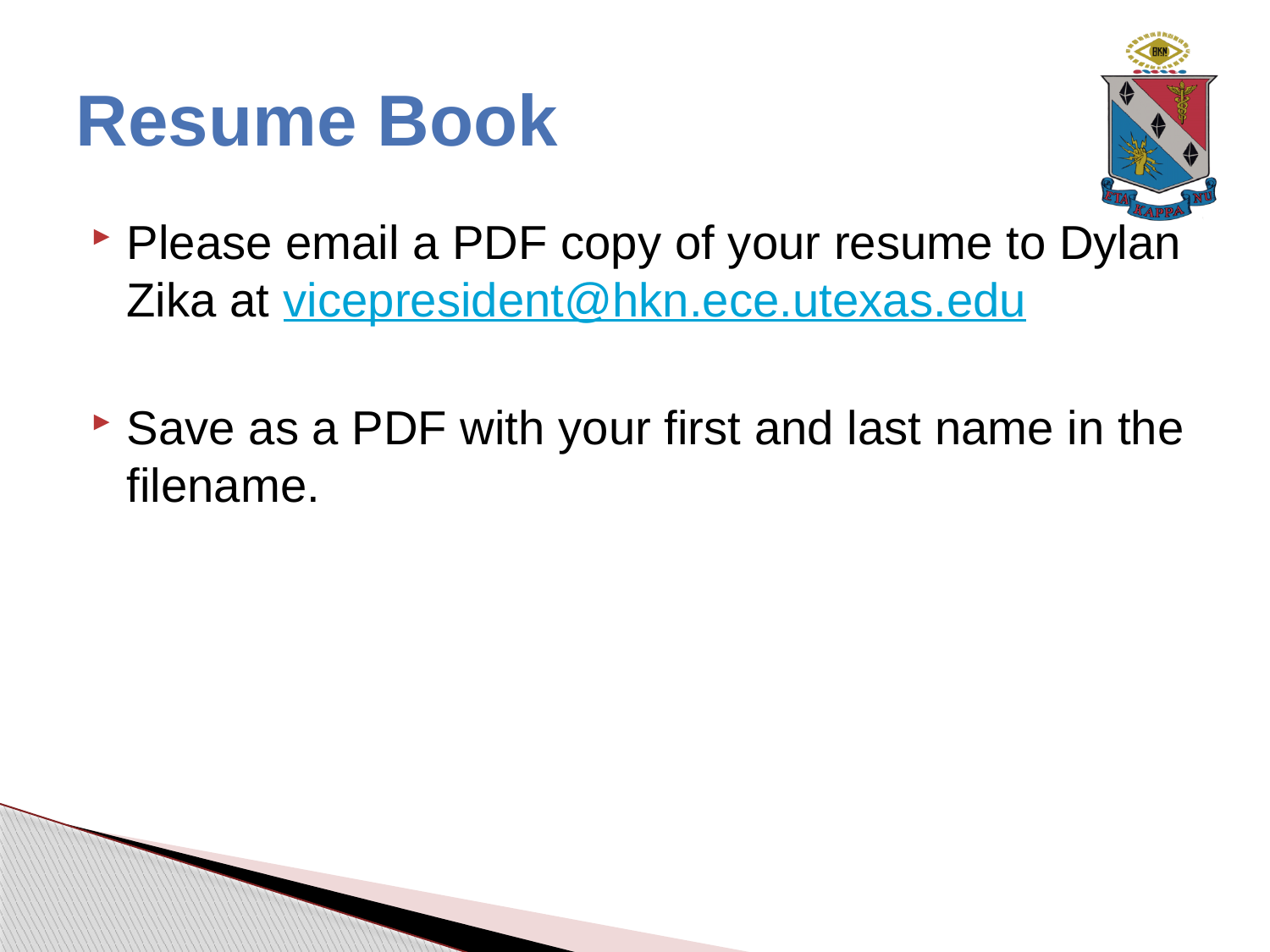

# Resume Book
Please email a PDF copy of your resume to Dylan Zika at vicepresident@hkn.ece.utexas.edu

Save as a PDF with your first and last name in the filename.